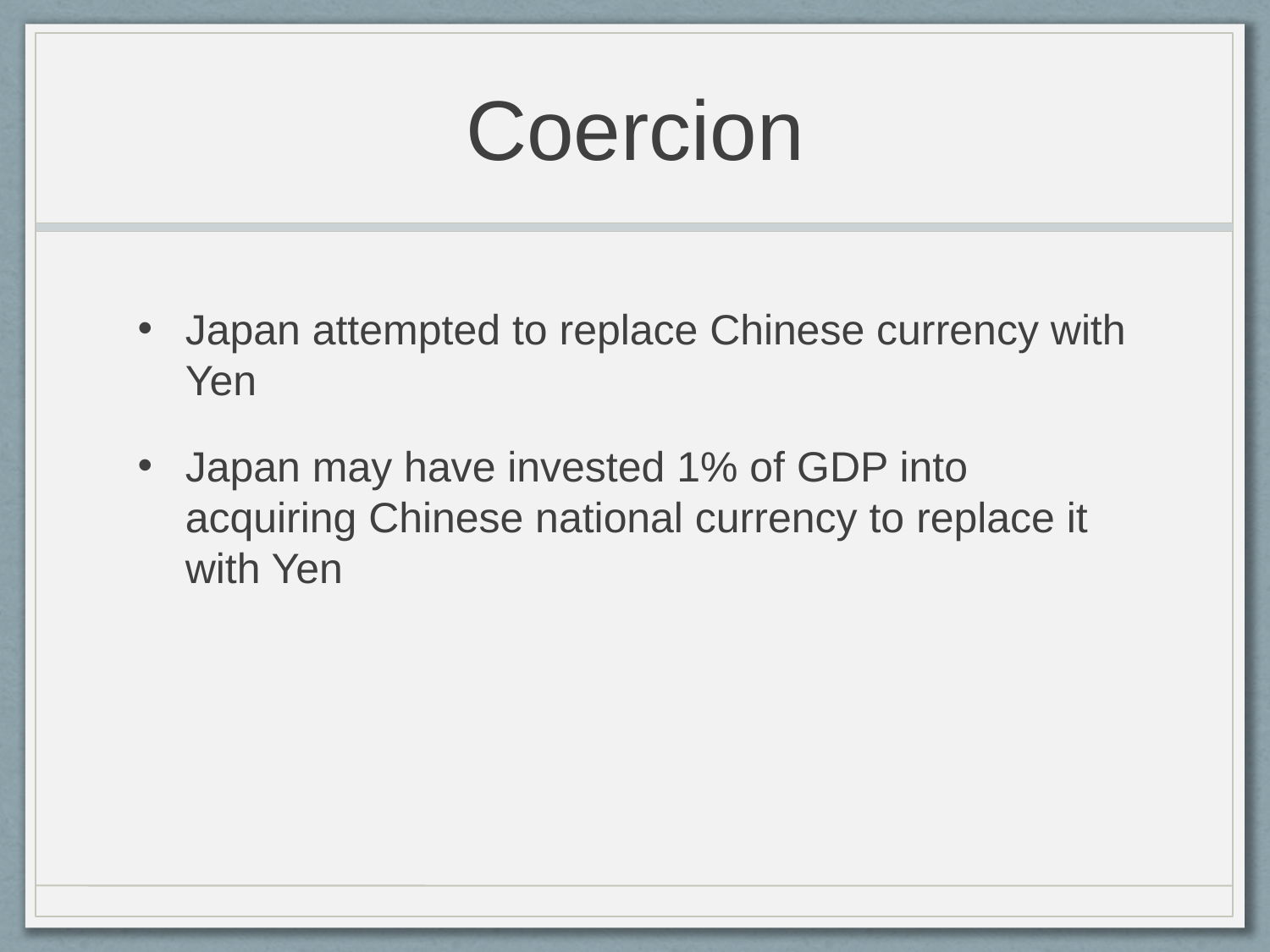

# Coercion
Japan attempted to replace Chinese currency with Yen
Japan may have invested 1% of GDP into acquiring Chinese national currency to replace it with Yen